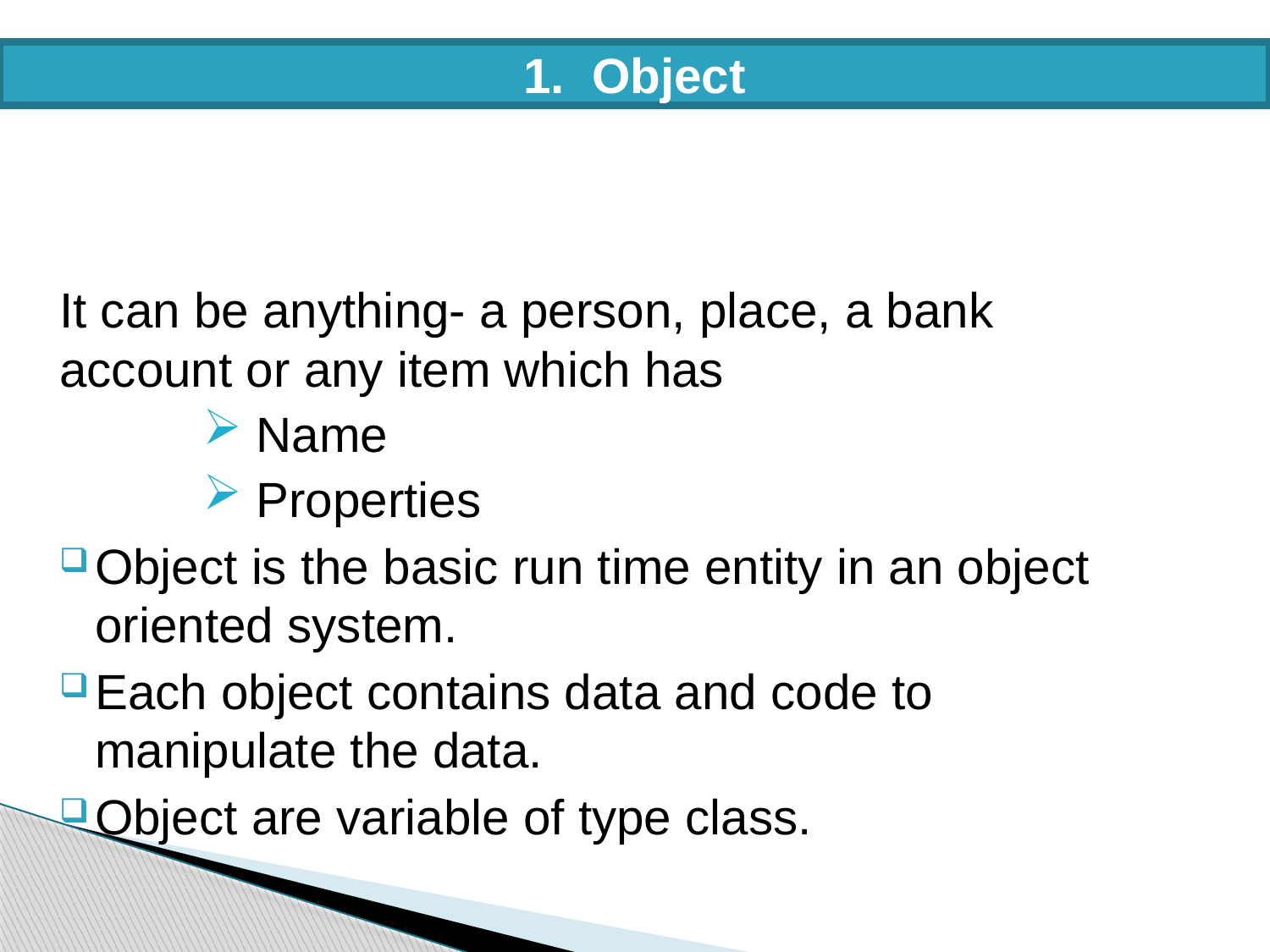

1.  Object

It can be anything- a person, place, a bank account or any item which has
 Name
 Properties
Object is the basic run time entity in an object oriented system.
Each object contains data and code to manipulate the data.
Object are variable of type class.